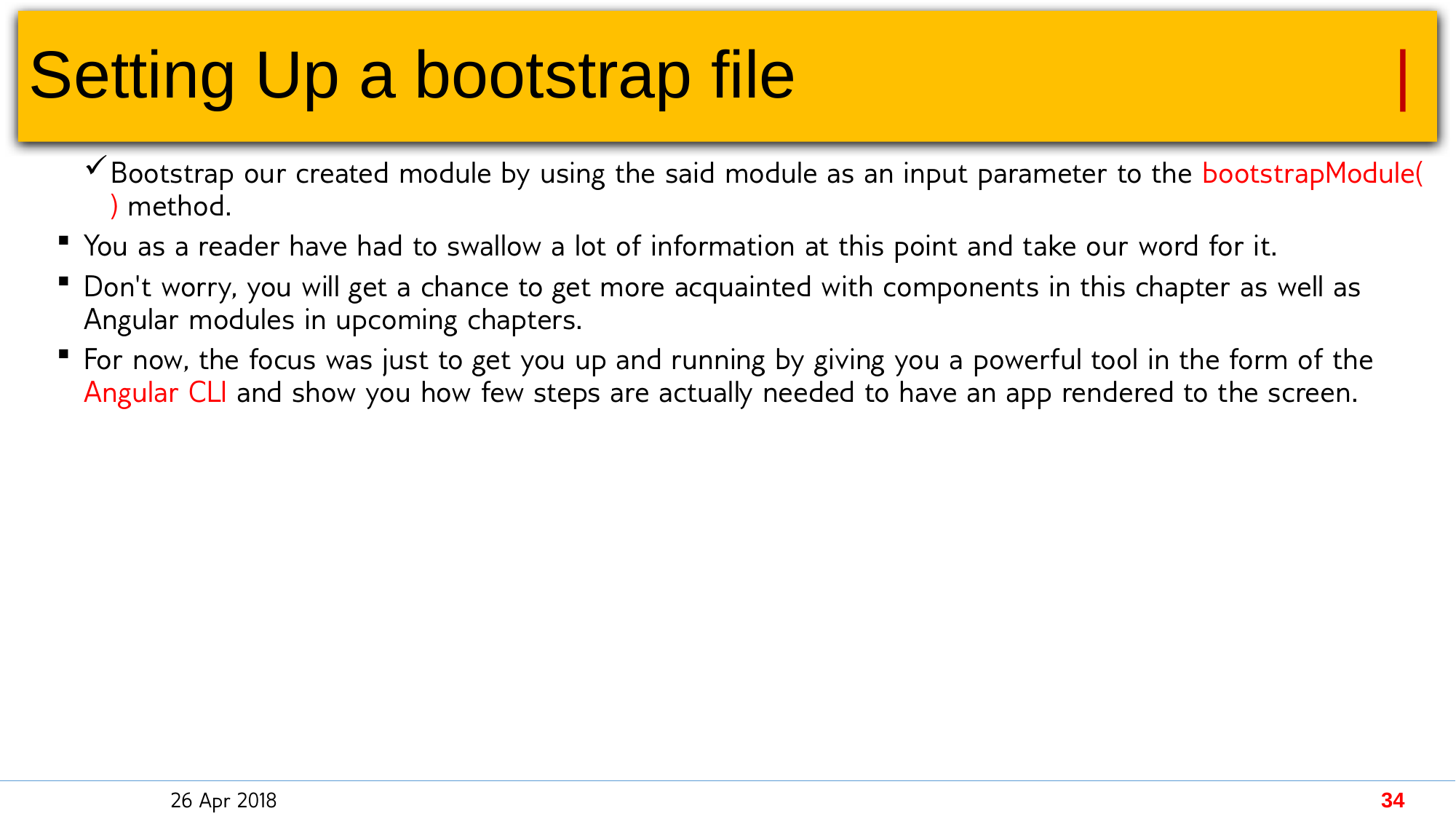

# Setting Up a bootstrap file					   |
Bootstrap our created module by using the said module as an input parameter to the bootstrapModule( ) method.
You as a reader have had to swallow a lot of information at this point and take our word for it.
Don't worry, you will get a chance to get more acquainted with components in this chapter as well as Angular modules in upcoming chapters.
For now, the focus was just to get you up and running by giving you a powerful tool in the form of the Angular CLI and show you how few steps are actually needed to have an app rendered to the screen.
26 Apr 2018
34